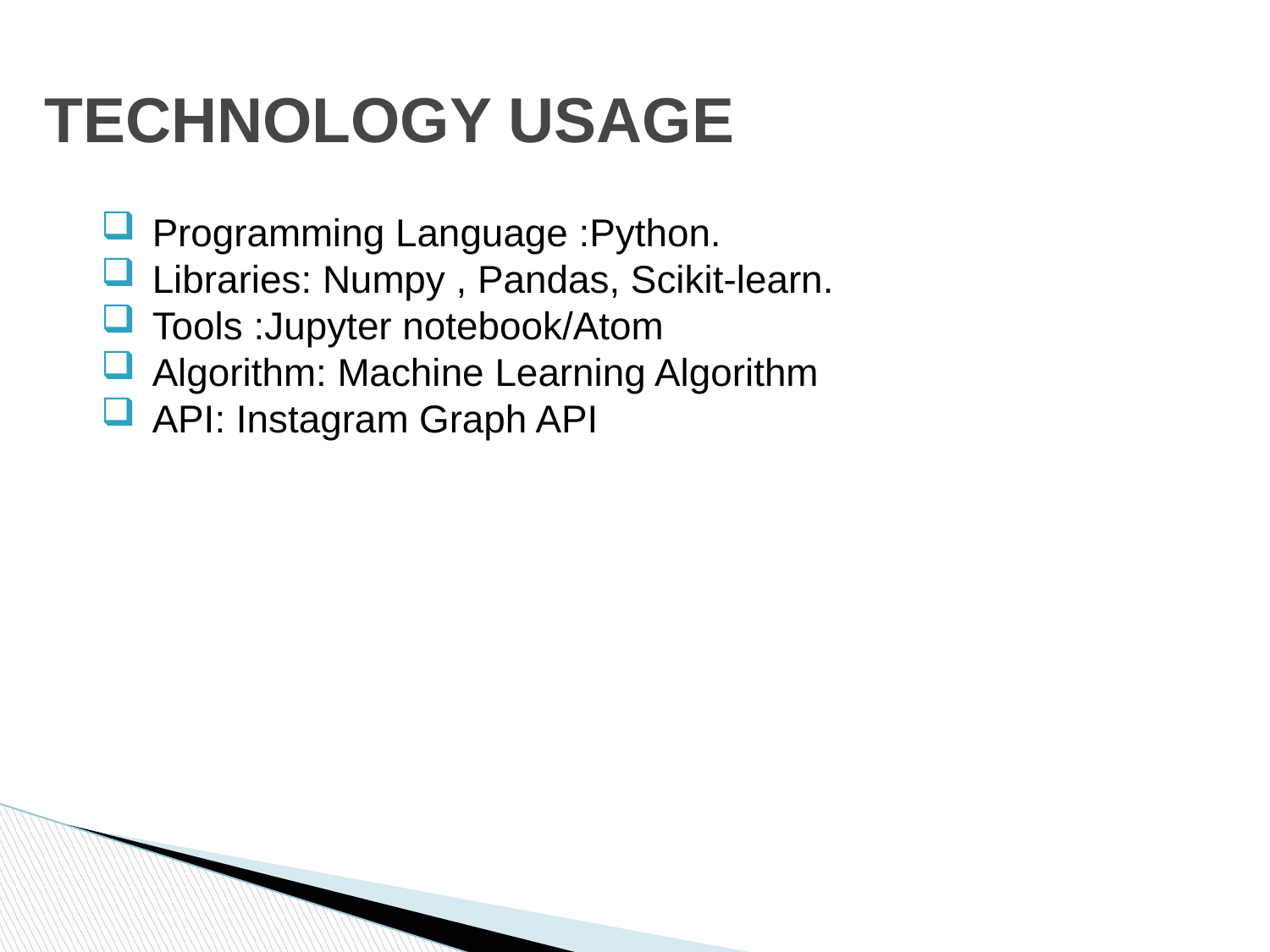

# TECHNOLOGY USAGE

Programming Language :Python.
Libraries: Numpy , Pandas, Scikit-learn.
Tools :Jupyter notebook/Atom
Algorithm: Machine Learning Algorithm
API: Instagram Graph API